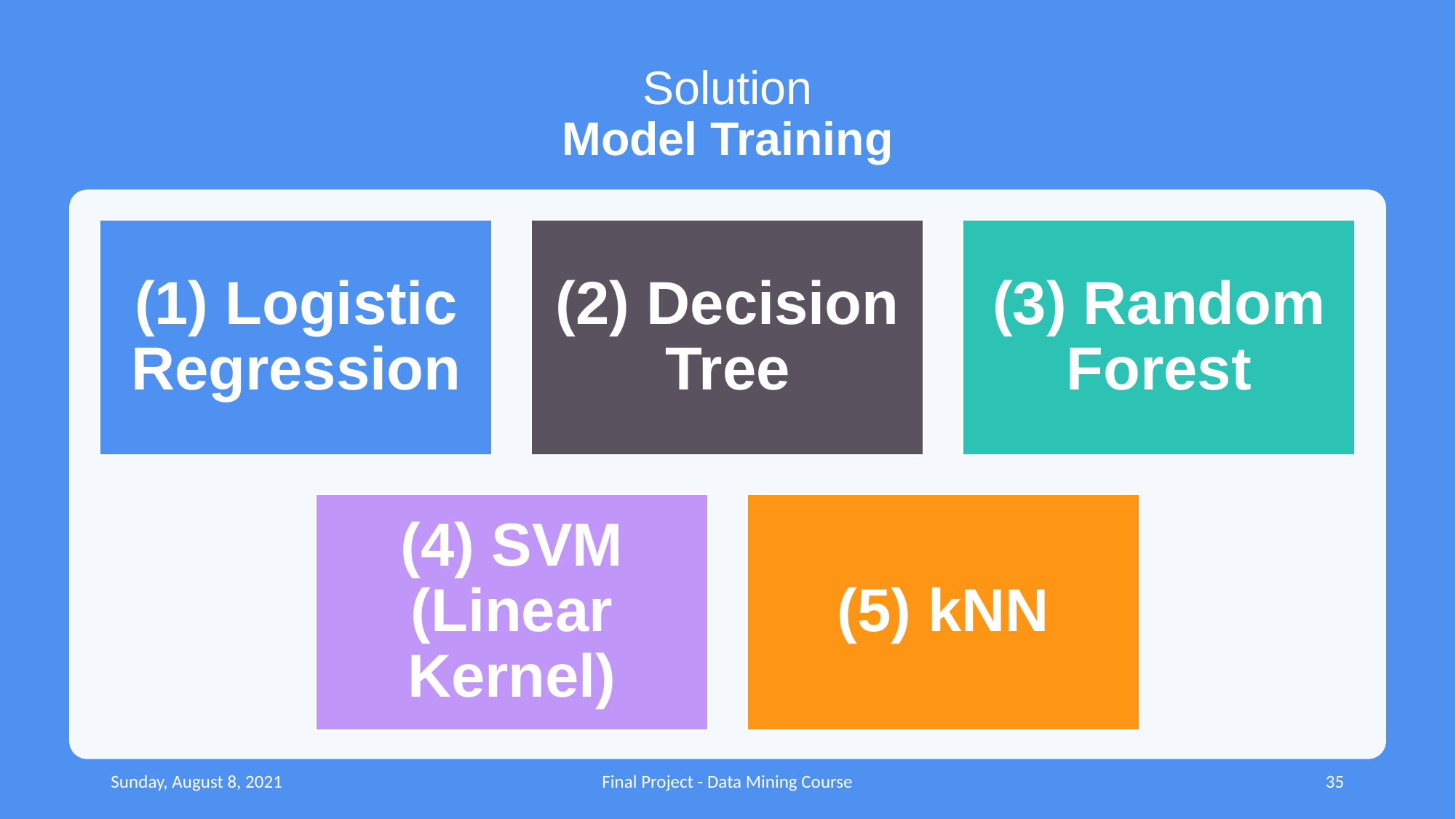

# Solution Model Training

(1) Logistic Regression
(2) Decision Tree
(3) Random Forest
(4) SVM (Linear Kernel)
(5) kNN
Sunday, August 8, 2021
Final Project - Data Mining Course
35